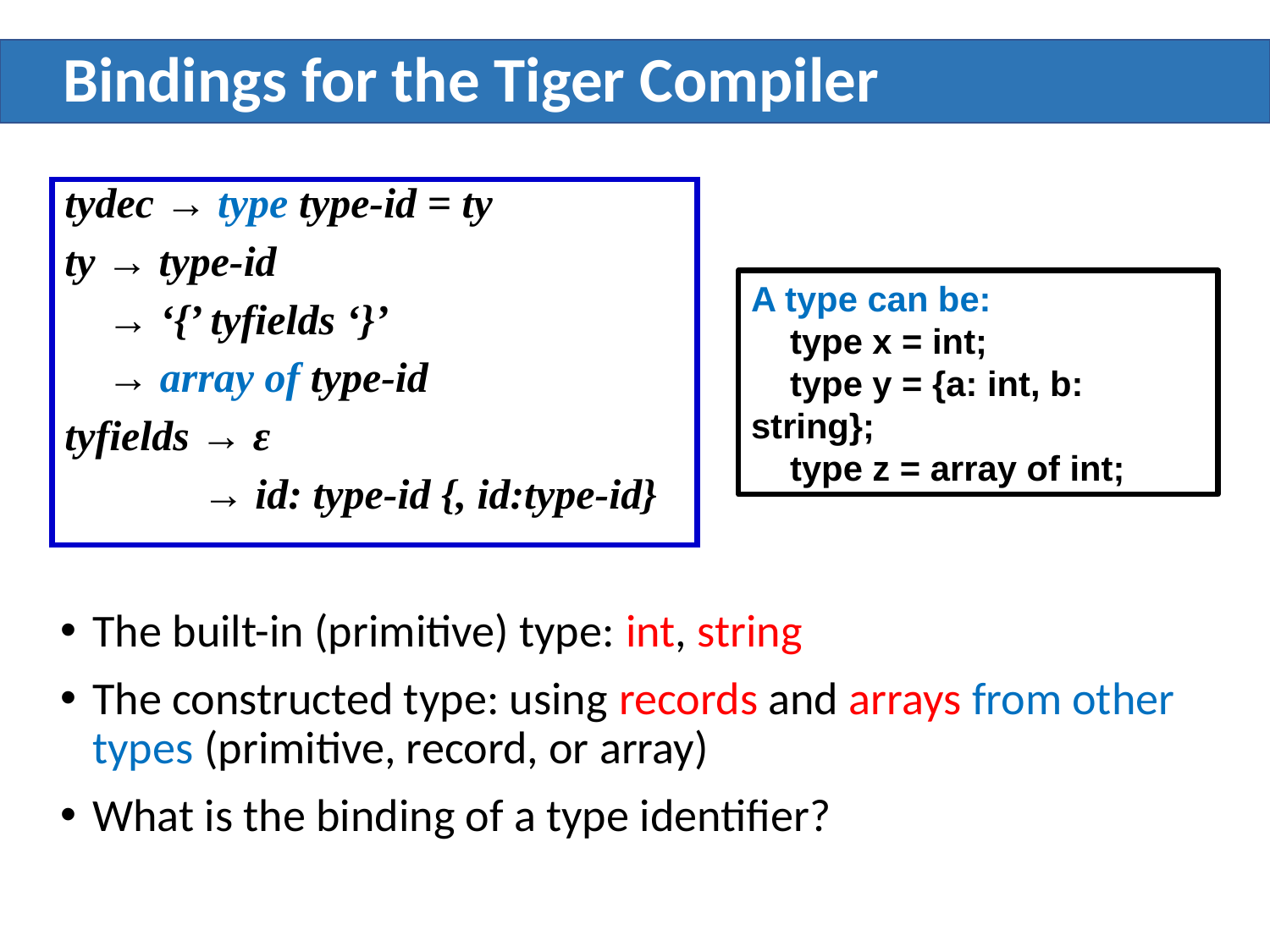

# Bindings for the Tiger Compiler
tydec → type type-id = ty
ty → type-id
    → ‘{’ tyfields ‘}’
    → array of type-id
tyfields → ε
             → id: type-id {, id:type-id}
A type can be:
    type x = int;
    type y = {a: int, b: string};
    type z = array of int;
The built-in (primitive) type: int, string
The constructed type: using records and arrays from other types (primitive, record, or array)
What is the binding of a type identifier?